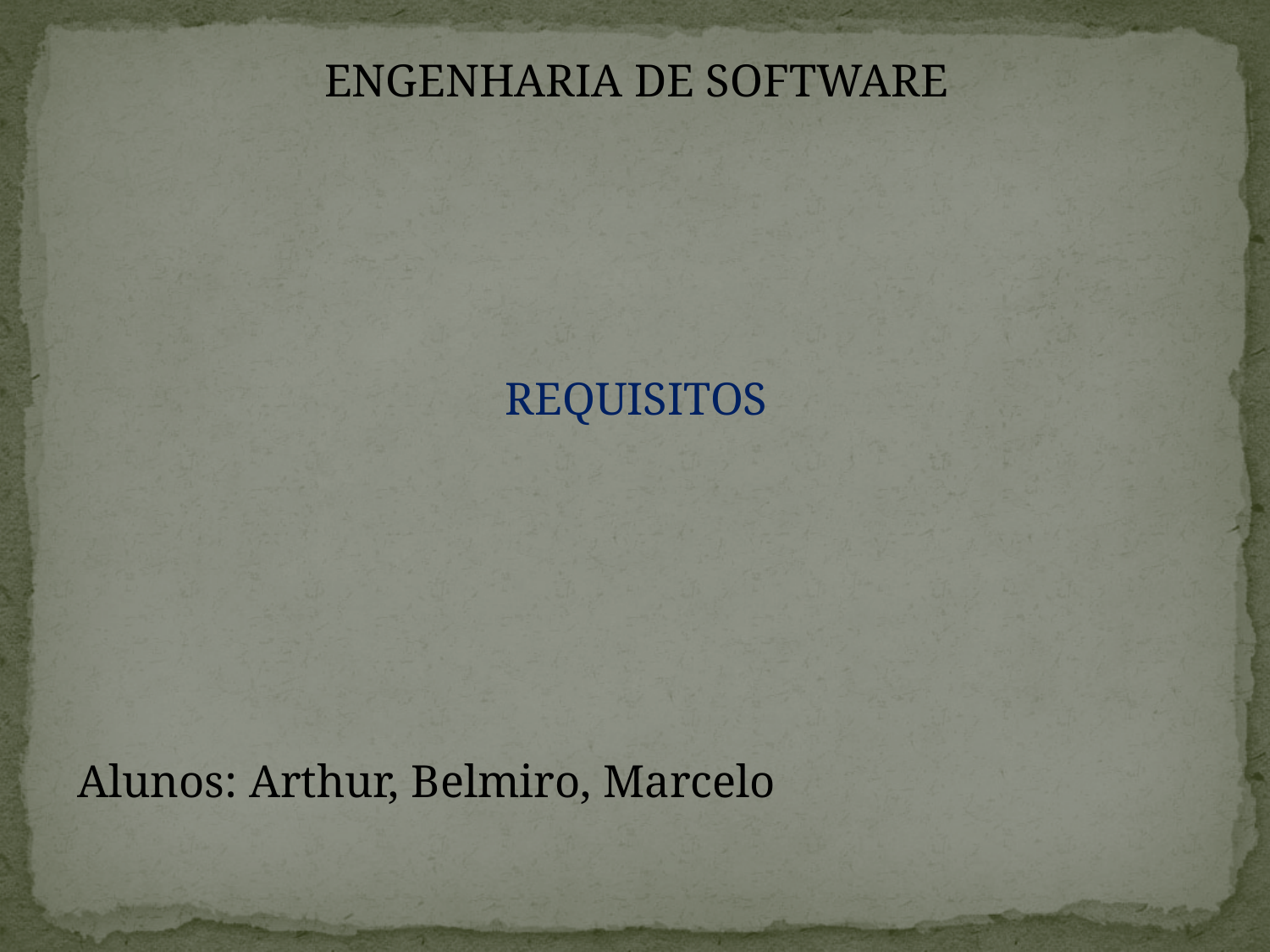

ENGENHARIA DE SOFTWARE

REQUISITOS

Alunos: Arthur, Belmiro, Marcelo